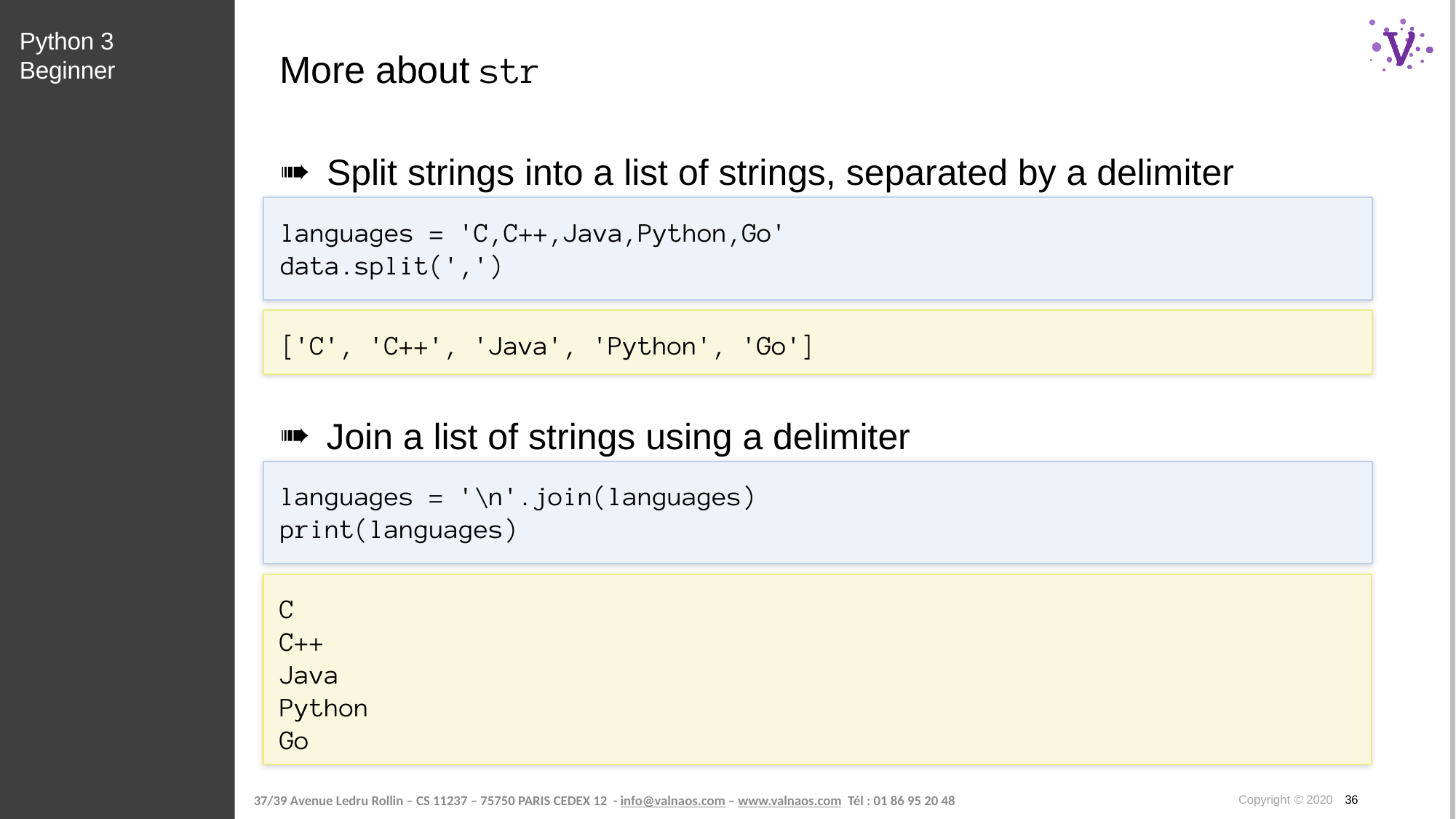

Python 3 Beginner
# More about str
Split strings into a list of strings, separated by a delimiter
languages = 'C,C++,Java,Python,Go'
data.split(',')
['C', 'C++', 'Java', 'Python', 'Go']
Join a list of strings using a delimiter
languages = '\n'.join(languages)
print(languages)
C
C++
Java
Python
Go
Copyright © 2020   36